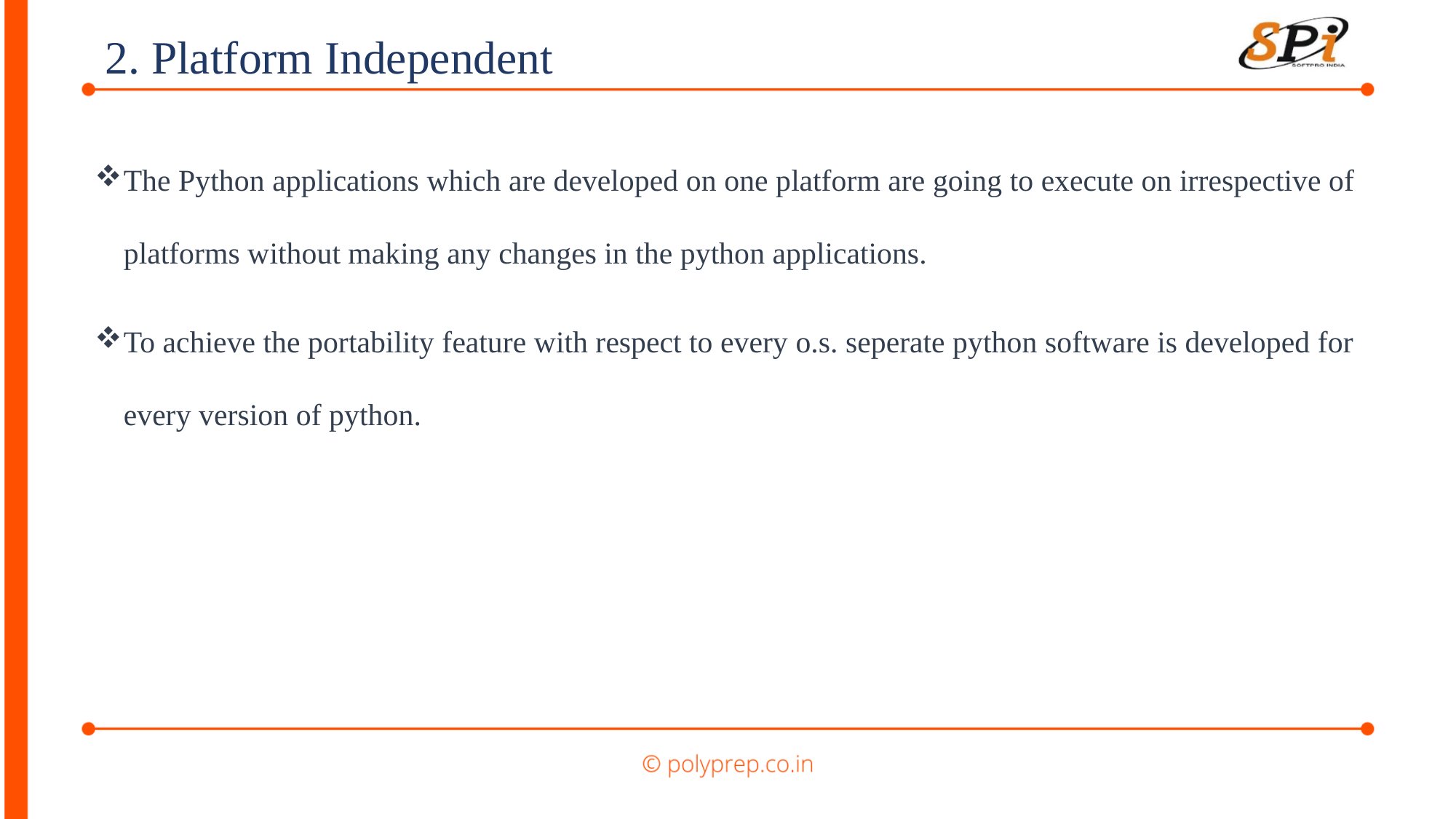

2. Platform Independent
The Python applications which are developed on one platform are going to execute on irrespective of platforms without making any changes in the python applications.
To achieve the portability feature with respect to every o.s. seperate python software is developed for every version of python.